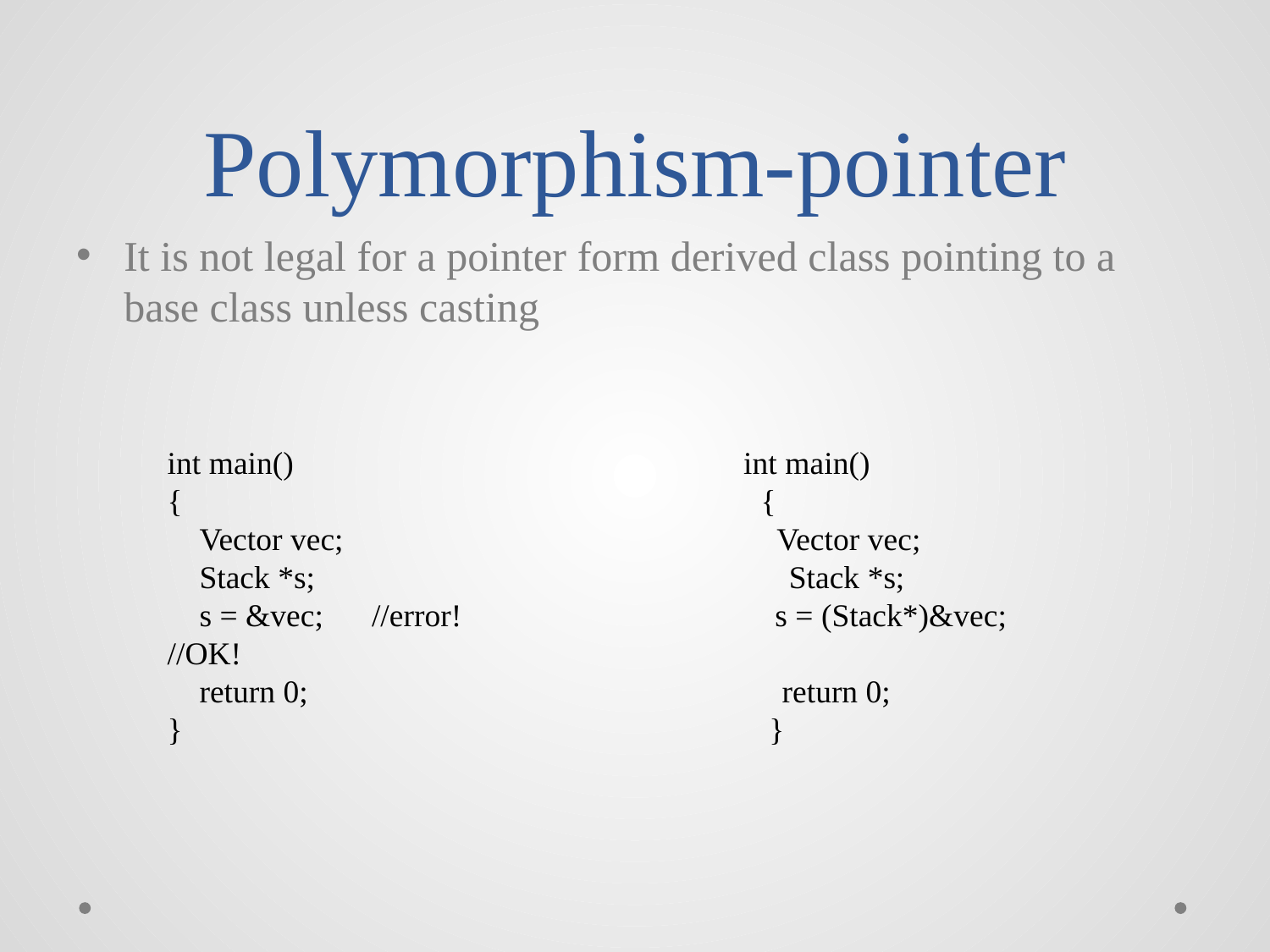

# Polymorphism-pointer
It is not legal for a pointer form derived class pointing to a base class unless casting

int main()                                                        int main()
{                                                                        {
    Vector vec;                                                      Vector vec;
    Stack *s;                                                           Stack *s;
    s = &vec;      //error!                                       s = (Stack*)&vec;    //OK!
    return 0;                                                           return 0;
}                                                                         }